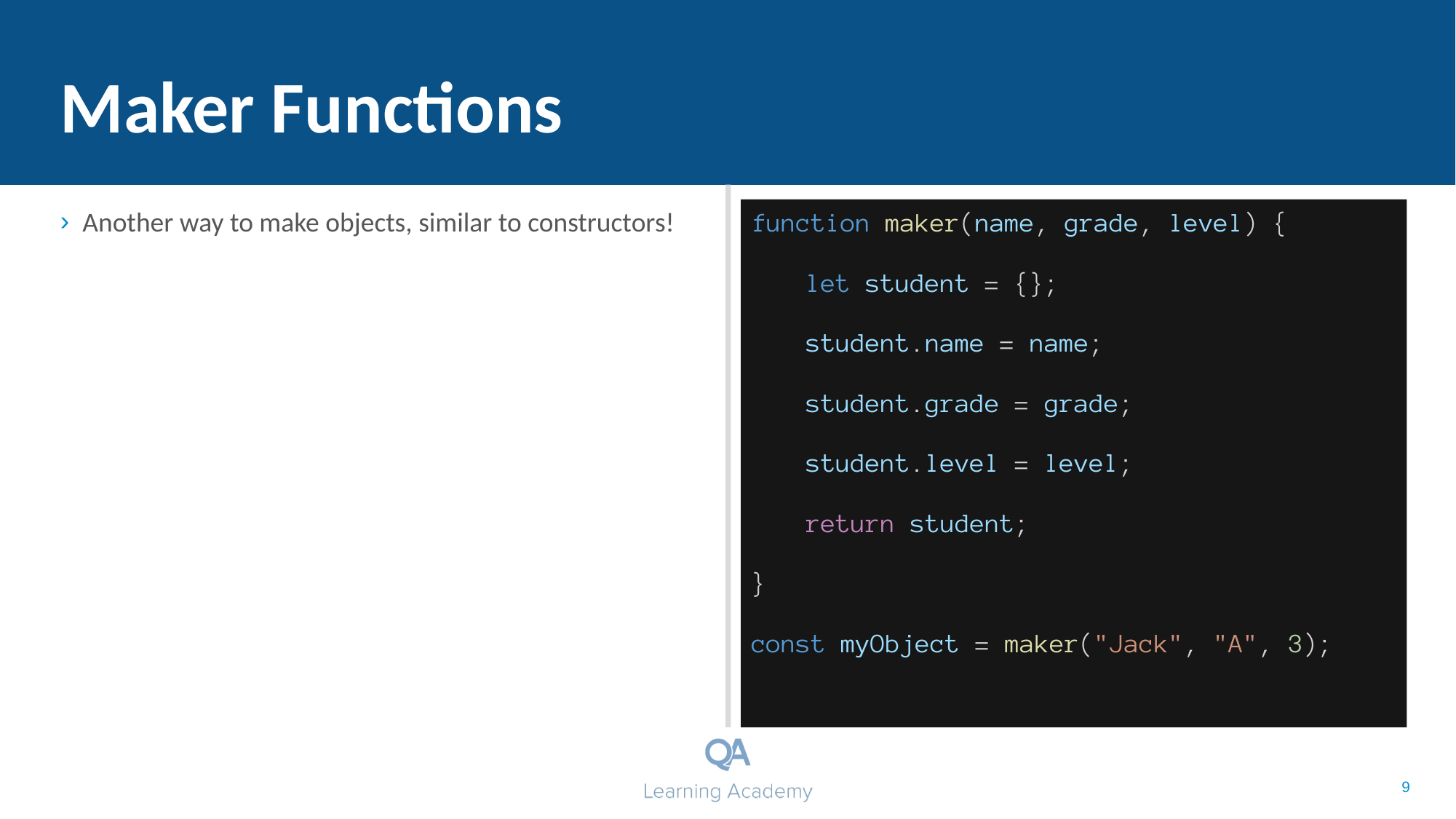

# Maker Functions
Another way to make objects, similar to constructors!

function maker(name, grade, level) {
let student = {};
student.name = name;
student.grade = grade;
student.level = level;
return student;
}
const myObject = maker("Jack", "A", 3);